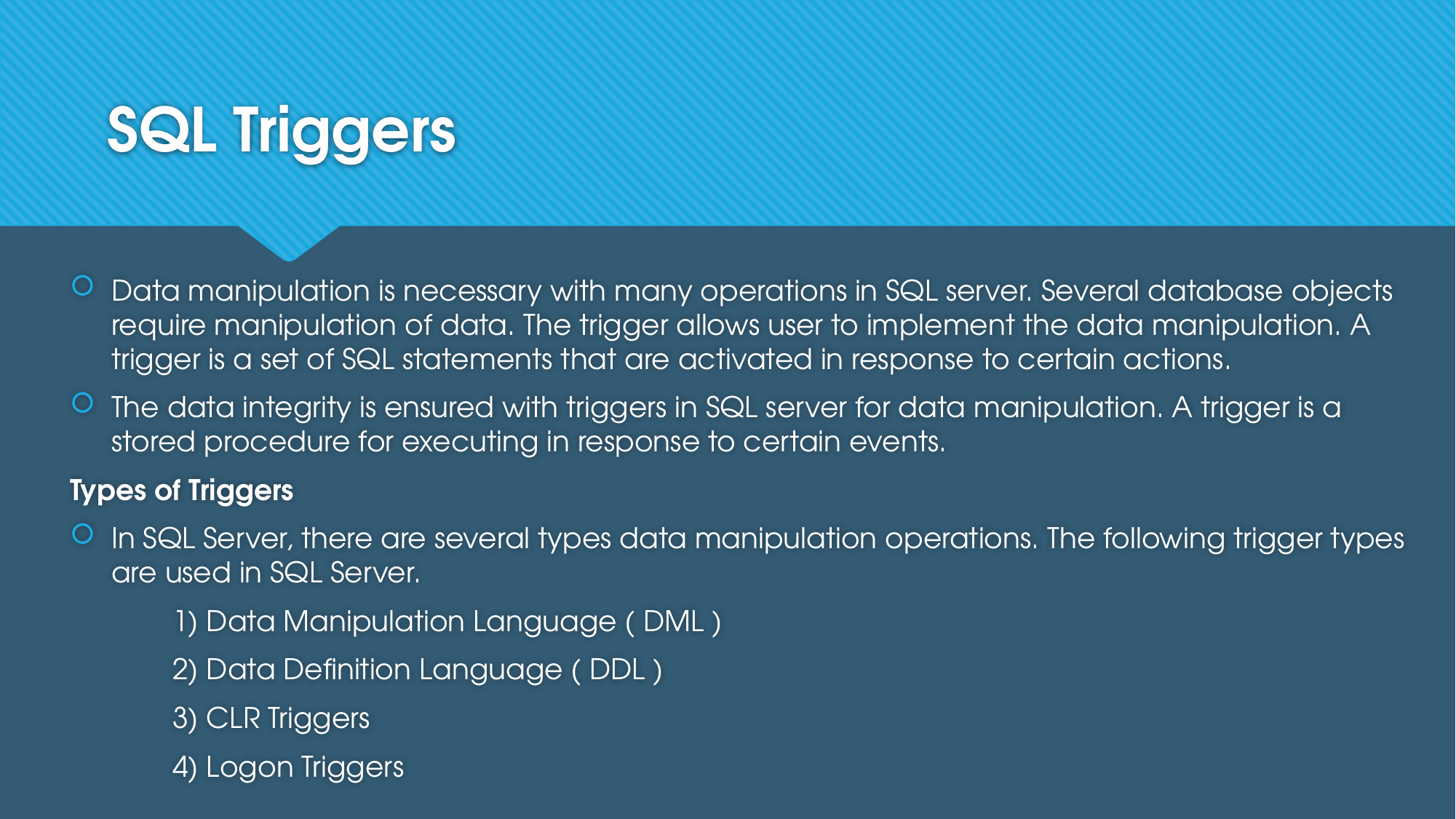

# SQL Triggers
Data manipulation is necessary with many operations in SQL server. Several database objects require manipulation of data. The trigger allows user to implement the data manipulation. A trigger is a set of SQL statements that are activated in response to certain actions.
The data integrity is ensured with triggers in SQL server for data manipulation. A trigger is a stored procedure for executing in response to certain events.
Types of Triggers
In SQL Server, there are several types data manipulation operations. The following trigger types are used in SQL Server.
		1) Data Manipulation Language ( DML )
		2) Data Definition Language ( DDL )
		3) CLR Triggers
		4) Logon Triggers